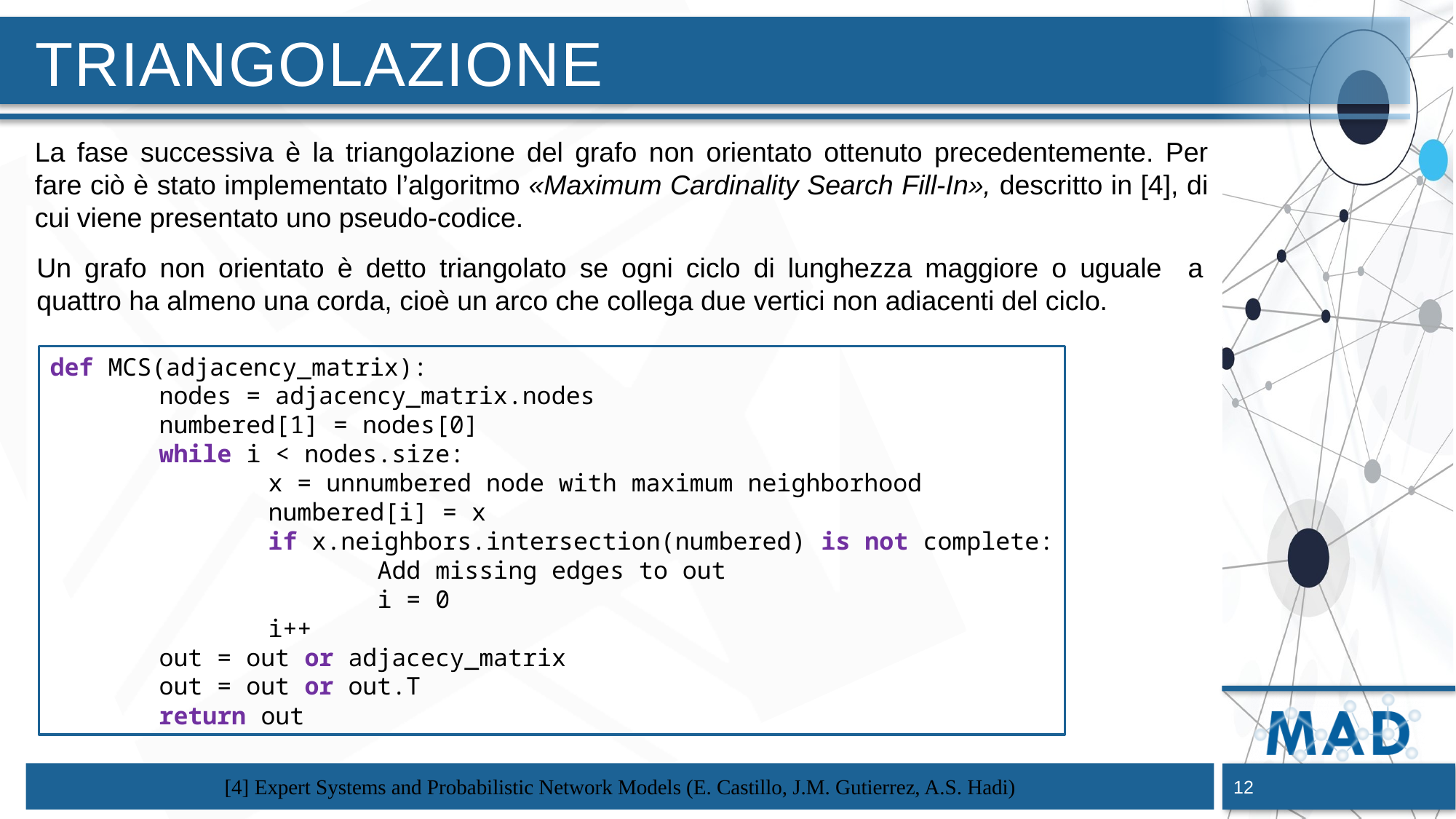

# Triangolazione
La fase successiva è la triangolazione del grafo non orientato ottenuto precedentemente. Per fare ciò è stato implementato l’algoritmo «Maximum Cardinality Search Fill-In», descritto in [4], di cui viene presentato uno pseudo-codice.
Un grafo non orientato è detto triangolato se ogni ciclo di lunghezza maggiore o uguale  a quattro ha almeno una corda, cioè un arco che collega due vertici non adiacenti del ciclo.
def MCS(adjacency_matrix):
	nodes = adjacency_matrix.nodes
	numbered[1] = nodes[0]
	while i < nodes.size:
		x = unnumbered node with maximum neighborhood
		numbered[i] = x
		if x.neighbors.intersection(numbered) is not complete:
			Add missing edges to out
			i = 0
		i++
	out = out or adjacecy_matrix
	out = out or out.T
	return out
[4] Expert Systems and Probabilistic Network Models (E. Castillo, J.M. Gutierrez, A.S. Hadi)
12